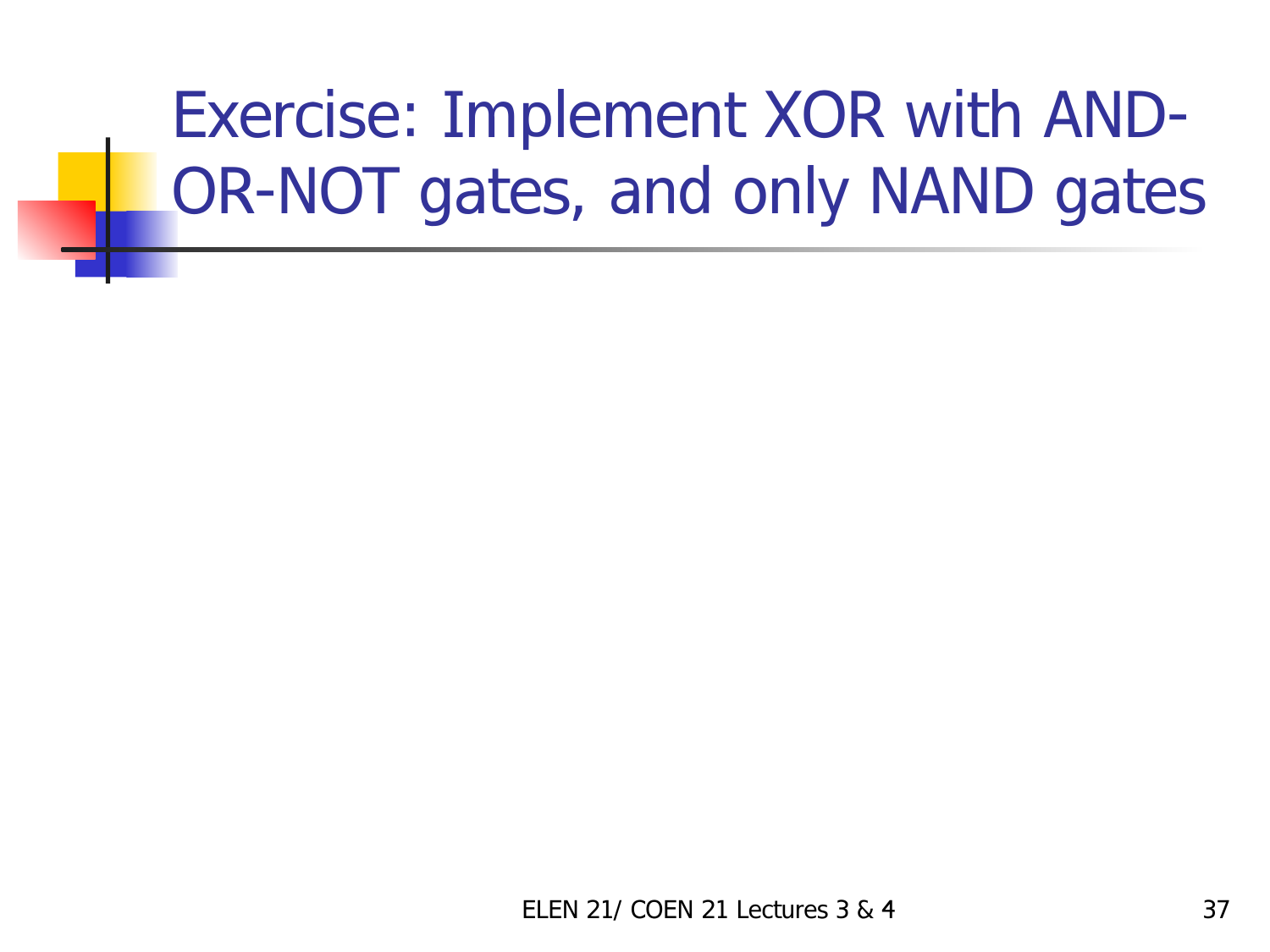

# Exercise: Implement XOR with AND-OR-NOT gates, and only NAND gates
ELEN 21/ COEN 21 Lectures 3 & 4
37